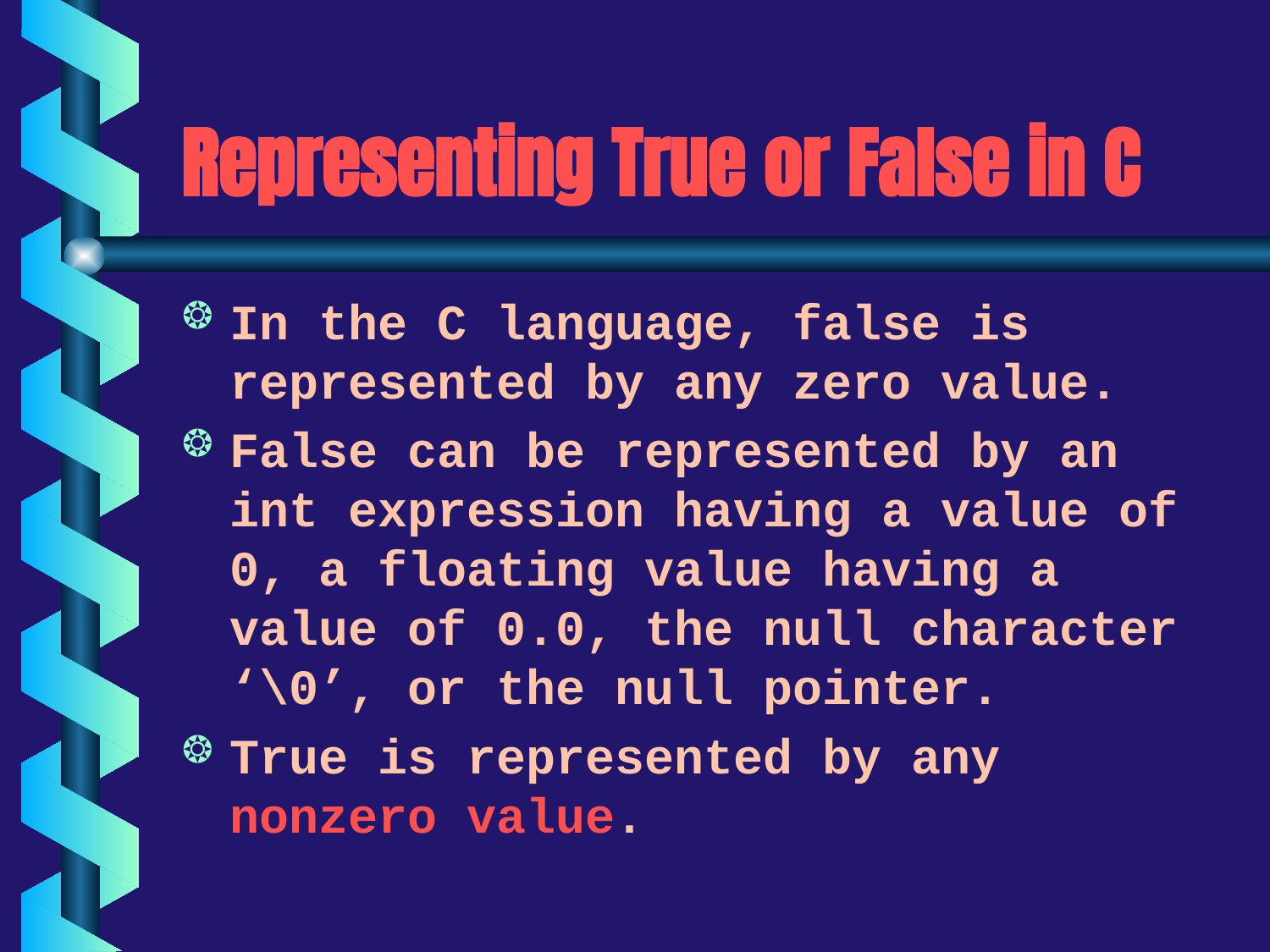

# Representing True or False in C
In the C language, false is represented by any zero value.
False can be represented by an int expression having a value of 0, a floating value having a value of 0.0, the null character ‘\0’, or the null pointer.
True is represented by any nonzero value.